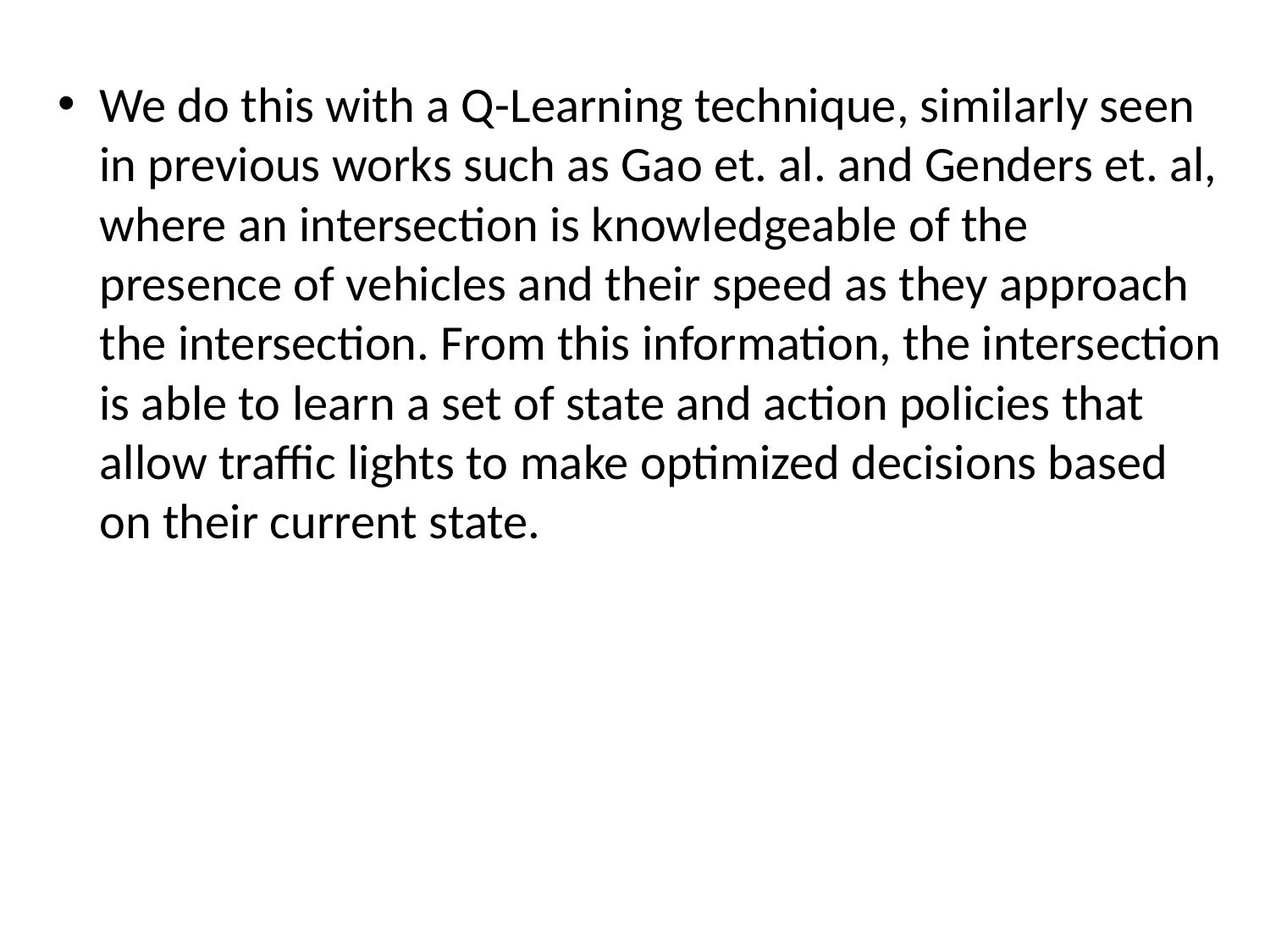

We do this with a Q-Learning technique, similarly seen in previous works such as Gao et. al. and Genders et. al, where an intersection is knowledgeable of the presence of vehicles and their speed as they approach the intersection. From this information, the intersection is able to learn a set of state and action policies that allow traffic lights to make optimized decisions based on their current state.